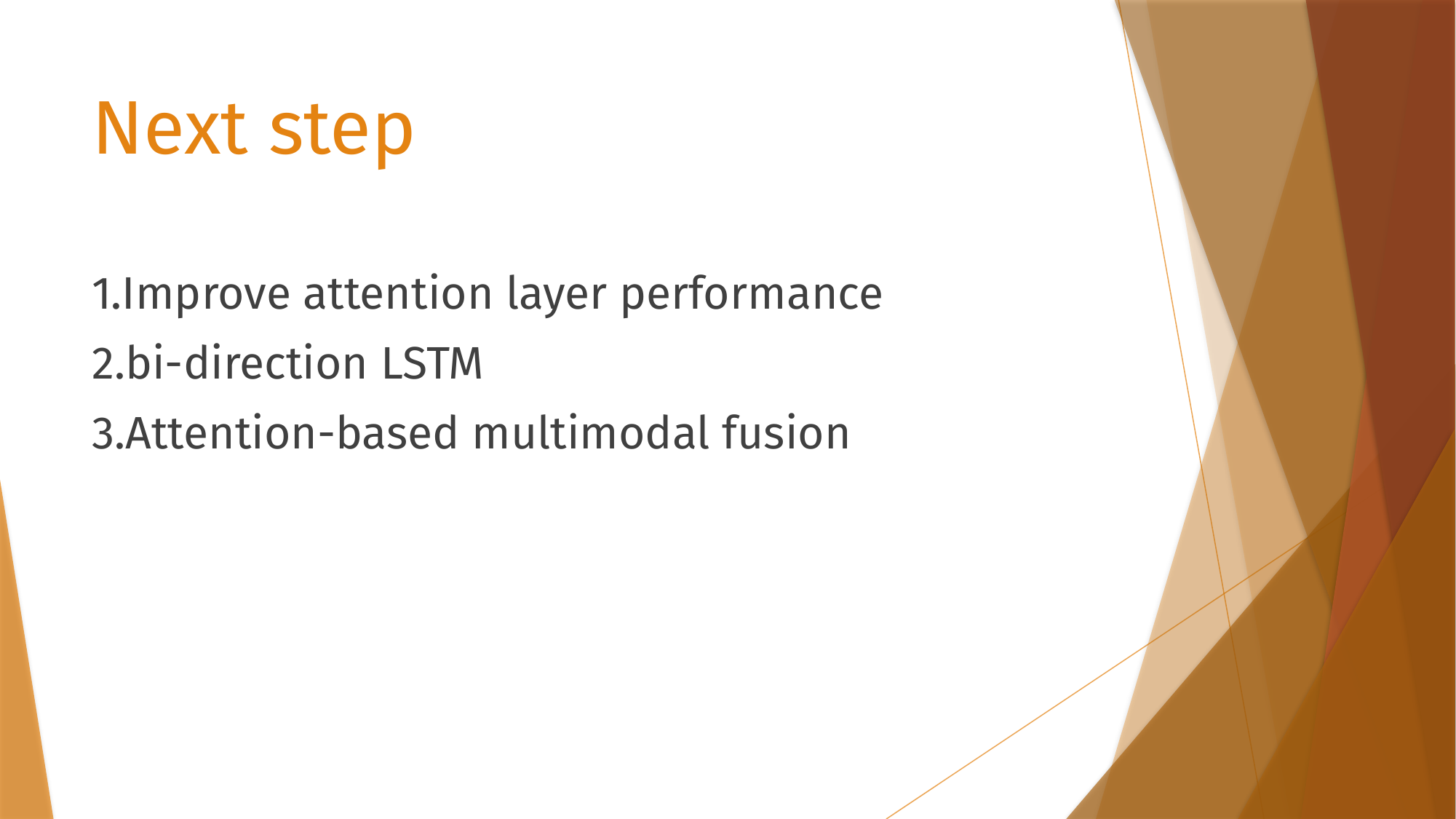

1.Improve attention layer performance
2.bi-direction LSTM
3.Attention-based multimodal fusion
# Next step